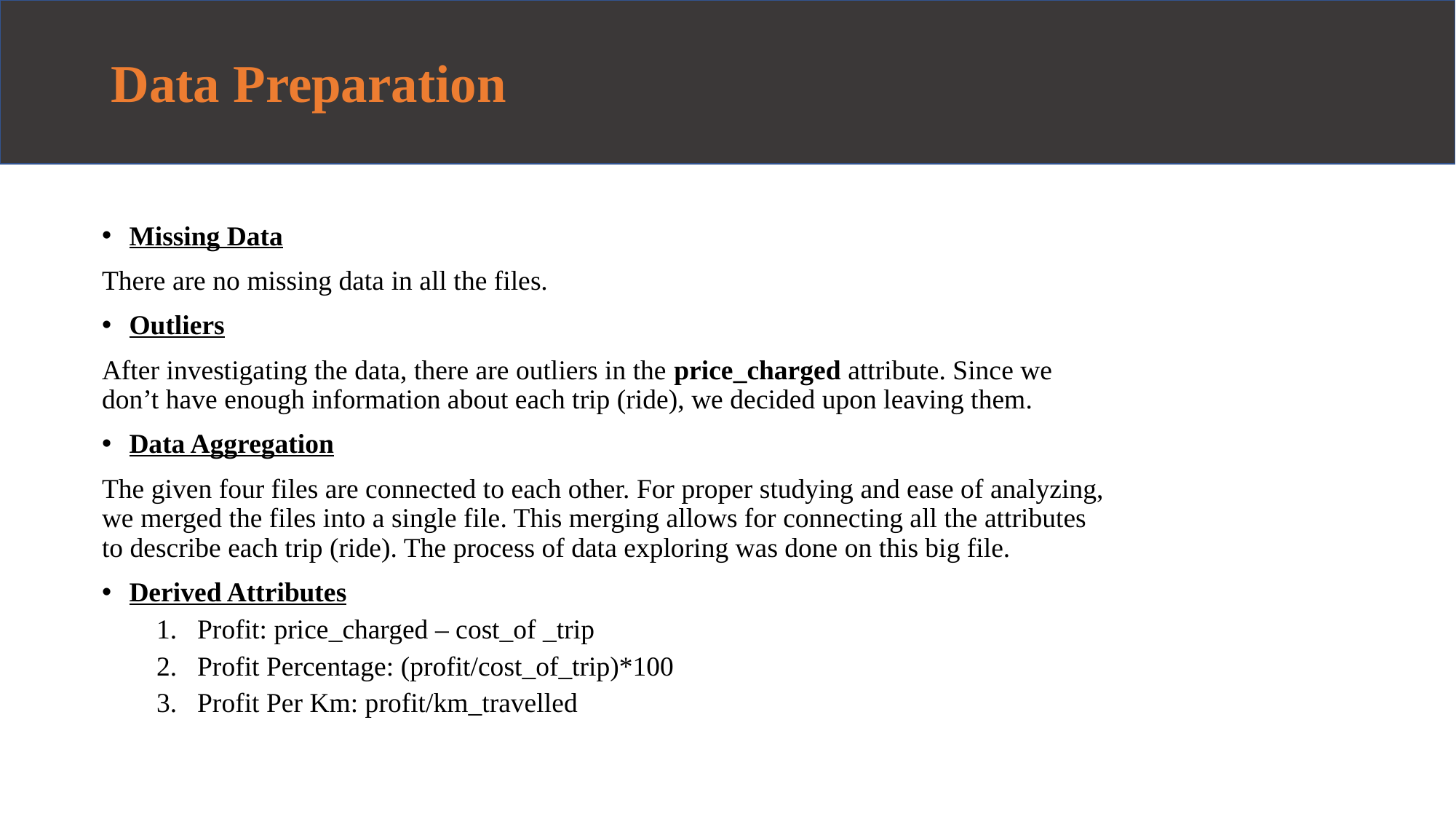

# Data Preparation
Missing Data
There are no missing data in all the files.
Outliers
After investigating the data, there are outliers in the price_charged attribute. Since we don’t have enough information about each trip (ride), we decided upon leaving them.
Data Aggregation
The given four files are connected to each other. For proper studying and ease of analyzing, we merged the files into a single file. This merging allows for connecting all the attributes to describe each trip (ride). The process of data exploring was done on this big file.
Derived Attributes
Profit: price_charged – cost_of _trip
Profit Percentage: (profit/cost_of_trip)*100
Profit Per Km: profit/km_travelled